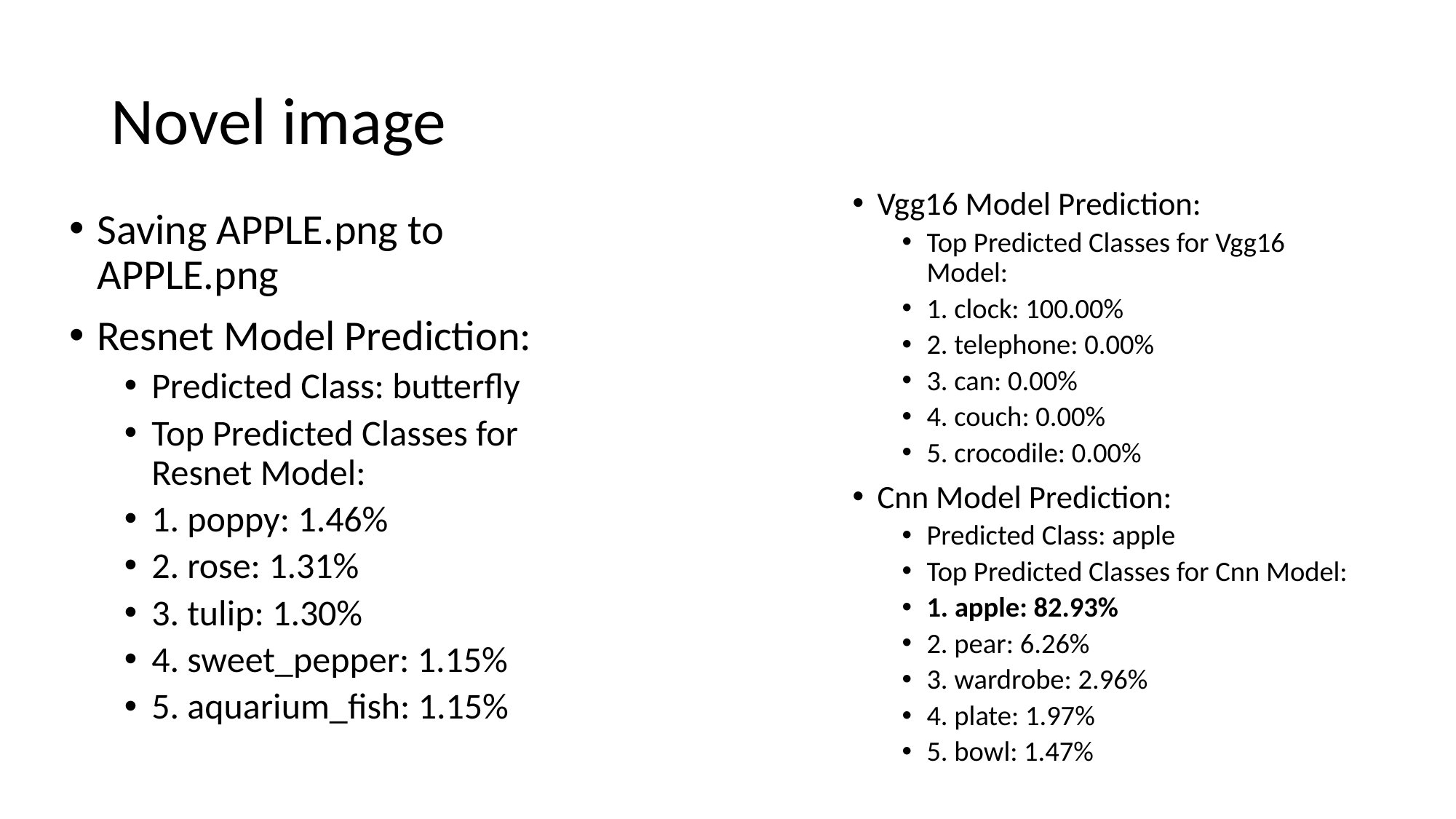

# Novel image
Vgg16 Model Prediction:
Top Predicted Classes for Vgg16 Model:
1. clock: 100.00%
2. telephone: 0.00%
3. can: 0.00%
4. couch: 0.00%
5. crocodile: 0.00%
Cnn Model Prediction:
Predicted Class: apple
Top Predicted Classes for Cnn Model:
1. apple: 82.93%
2. pear: 6.26%
3. wardrobe: 2.96%
4. plate: 1.97%
5. bowl: 1.47%
Saving APPLE.png to APPLE.png
Resnet Model Prediction:
Predicted Class: butterfly
Top Predicted Classes for Resnet Model:
1. poppy: 1.46%
2. rose: 1.31%
3. tulip: 1.30%
4. sweet_pepper: 1.15%
5. aquarium_fish: 1.15%